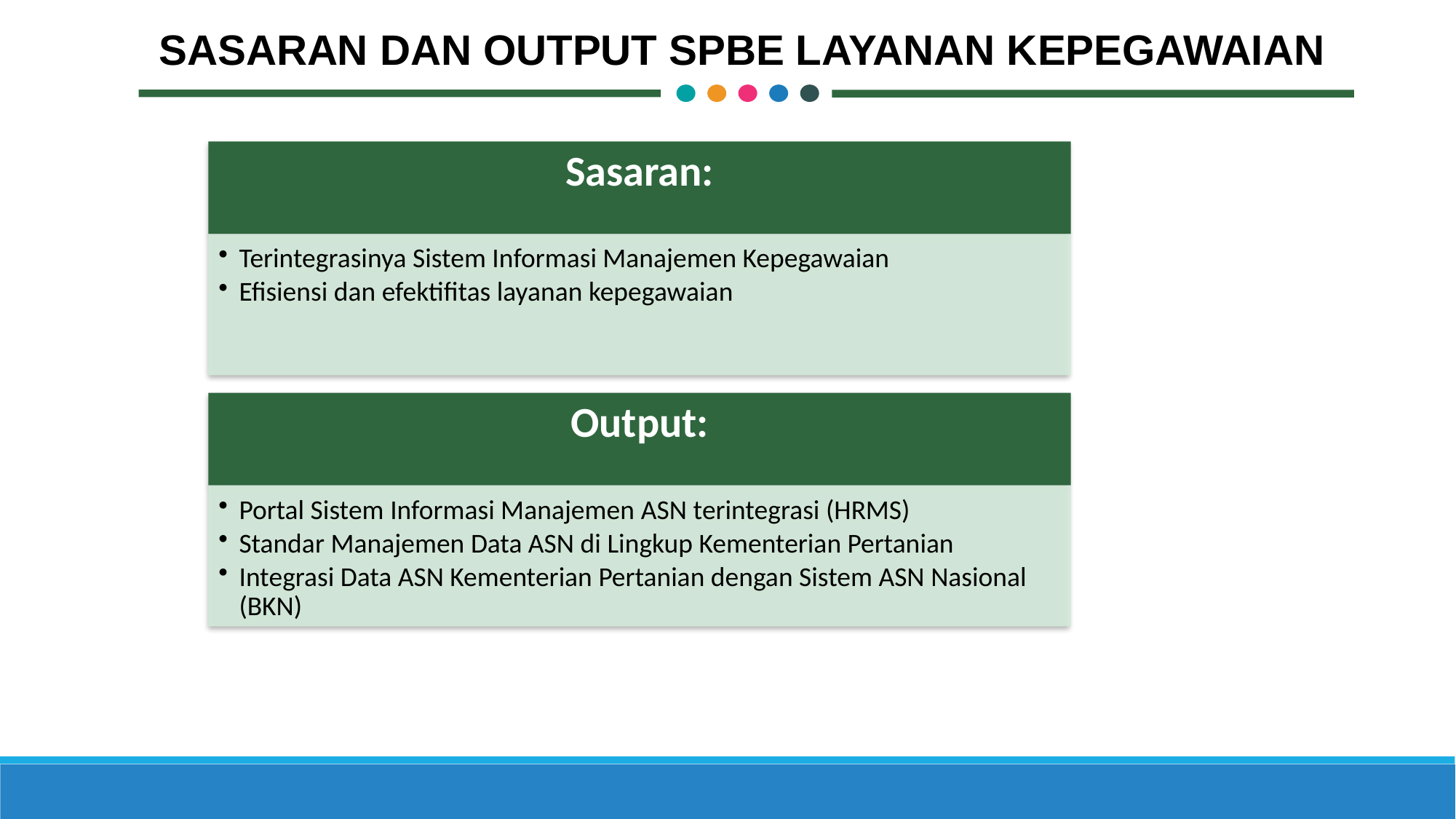

SASARAN DAN OUTPUT SPBE Layanan kepegawaian

Sasaran:
Terintegrasinya Sistem Informasi Manajemen Kepegawaian
Efisiensi dan efektifitas layanan kepegawaian
Output:
Portal Sistem Informasi Manajemen ASN terintegrasi (HRMS)
Standar Manajemen Data ASN di Lingkup Kementerian Pertanian
Integrasi Data ASN Kementerian Pertanian dengan Sistem ASN Nasional (BKN)